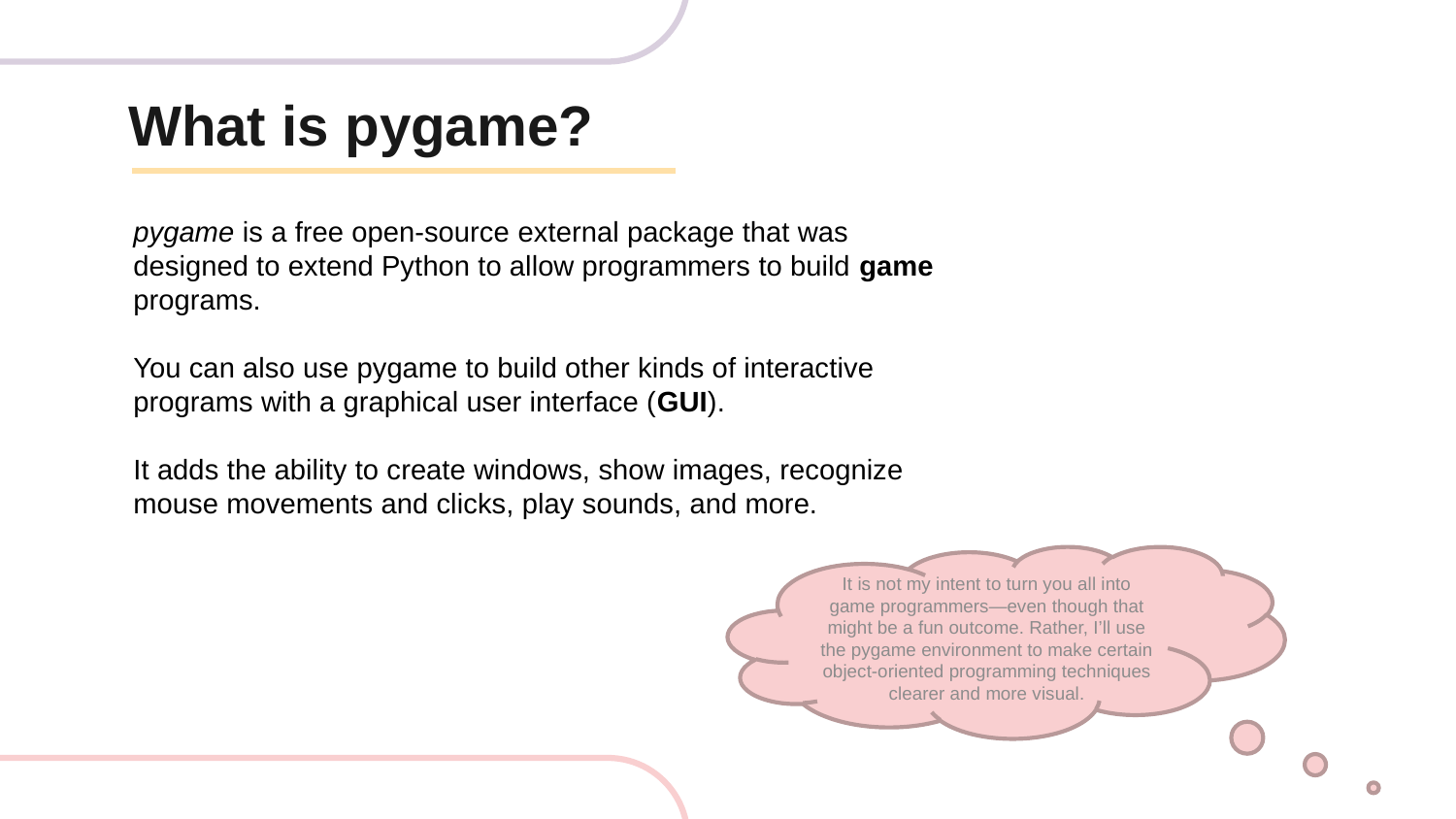

# What is pygame?
pygame is a free open-source external package that was designed to extend Python to allow programmers to build game programs.

You can also use pygame to build other kinds of interactive programs with a graphical user interface (GUI).

It adds the ability to create windows, show images, recognize mouse movements and clicks, play sounds, and more.
It is not my intent to turn you all into game programmers—even though that might be a fun outcome. Rather, I’ll use the pygame environment to make certain object-oriented programming techniques clearer and more visual.